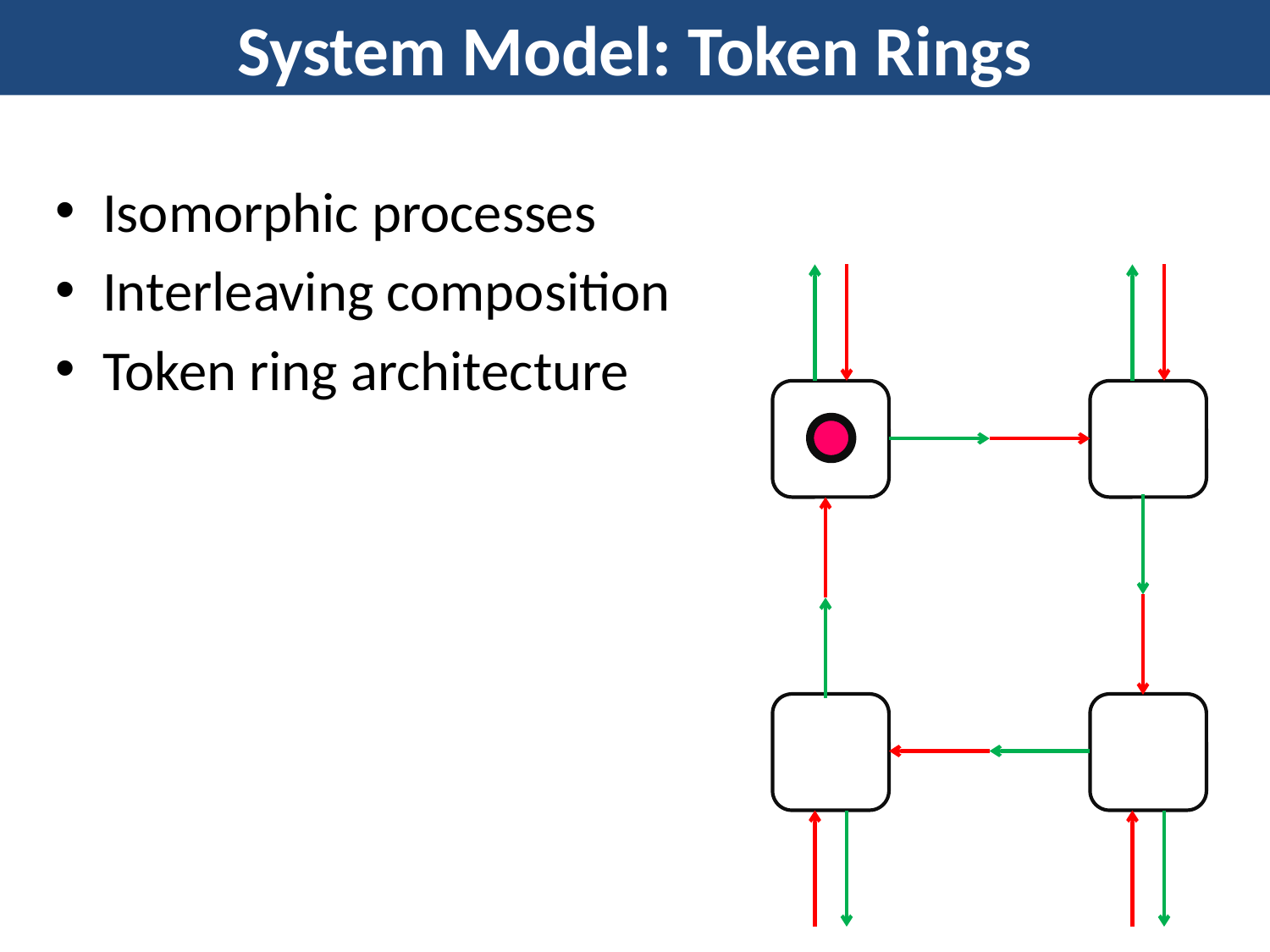

# System Model: Token Rings
Isomorphic processes
Interleaving composition
Token ring architecture